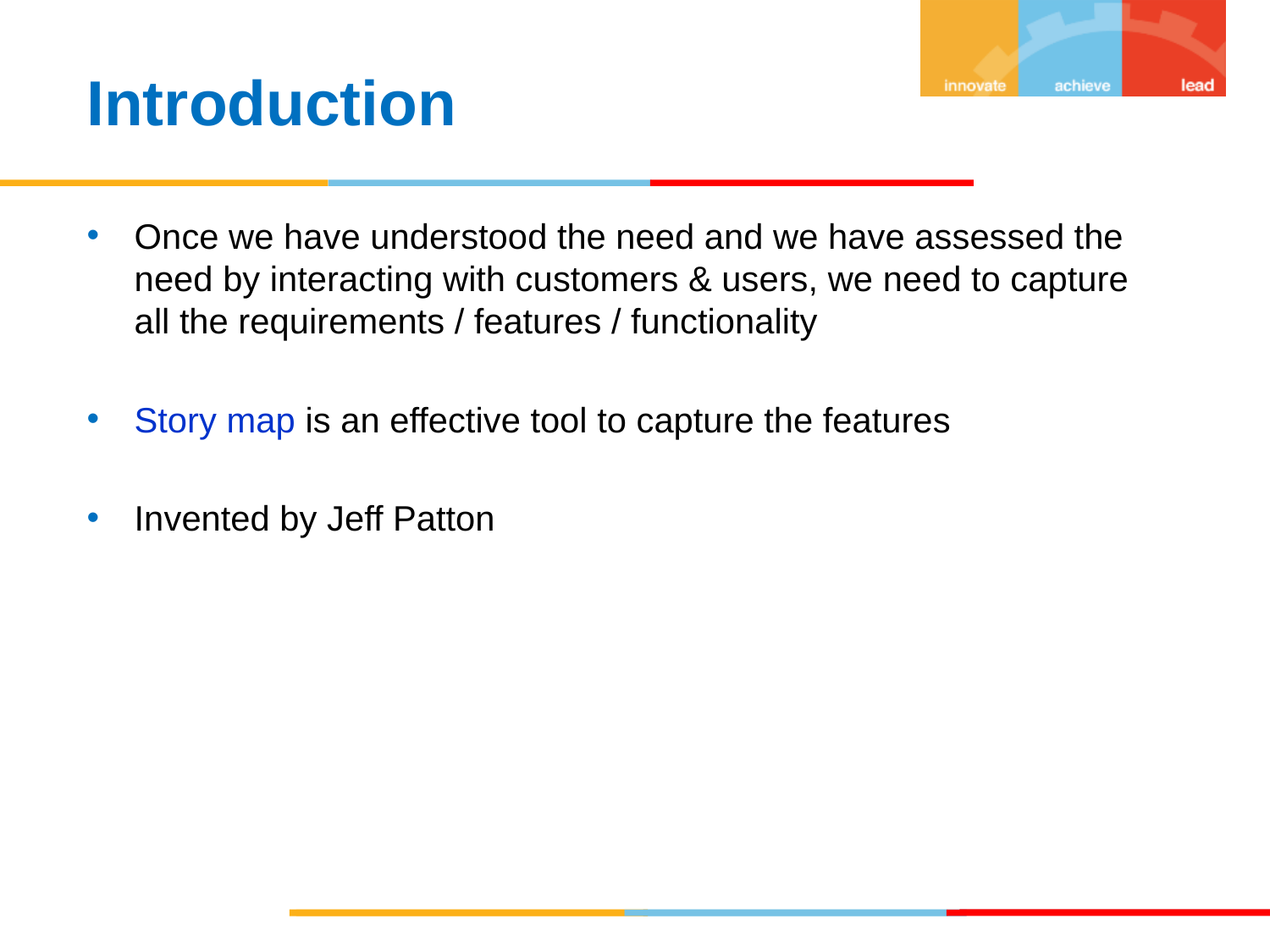

Introduction
Once we have understood the need and we have assessed the need by interacting with customers & users, we need to capture all the requirements / features / functionality

Story map is an effective tool to capture the features

Invented by Jeff Patton